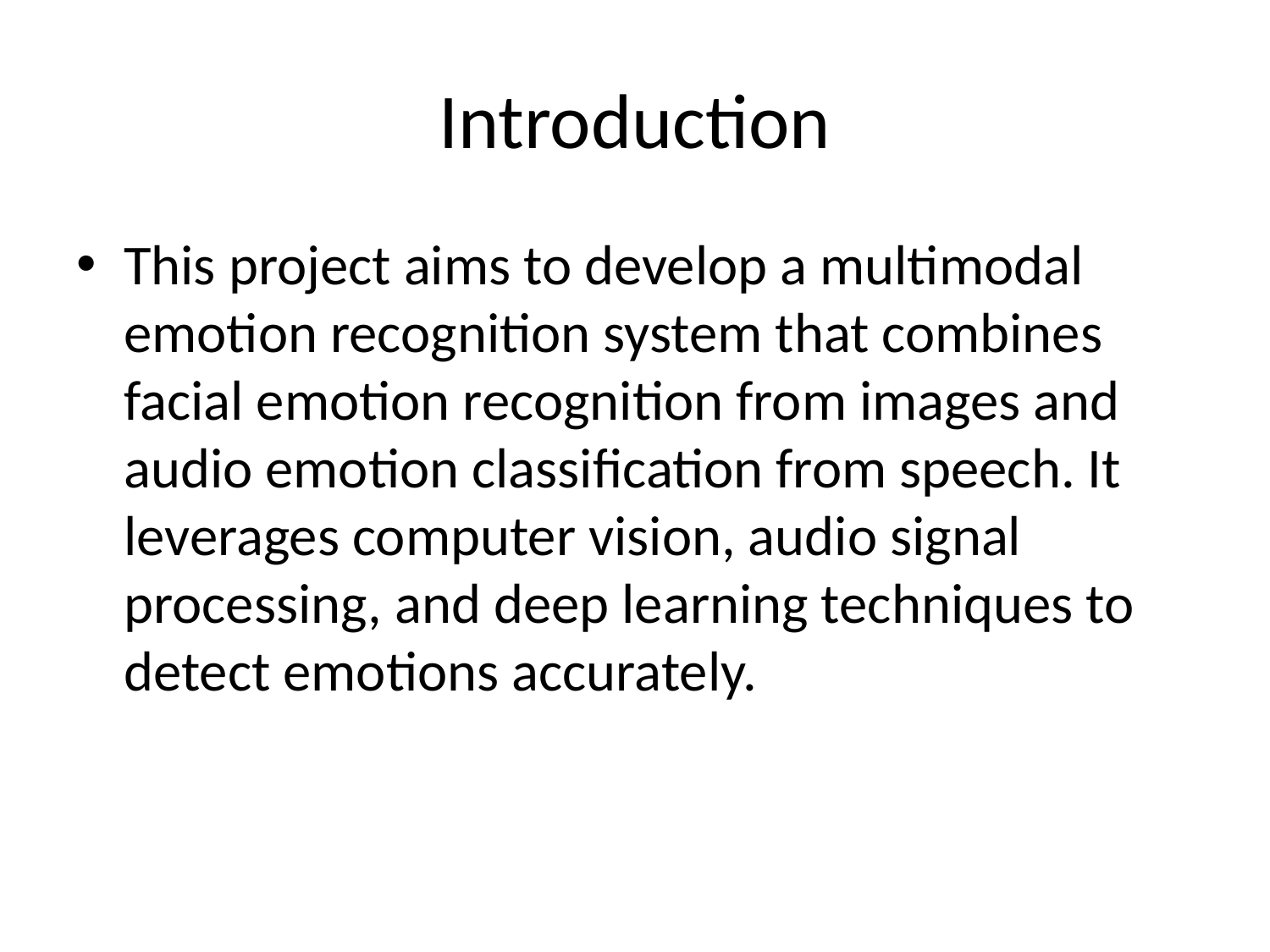

# Introduction
This project aims to develop a multimodal emotion recognition system that combines facial emotion recognition from images and audio emotion classification from speech. It leverages computer vision, audio signal processing, and deep learning techniques to detect emotions accurately.